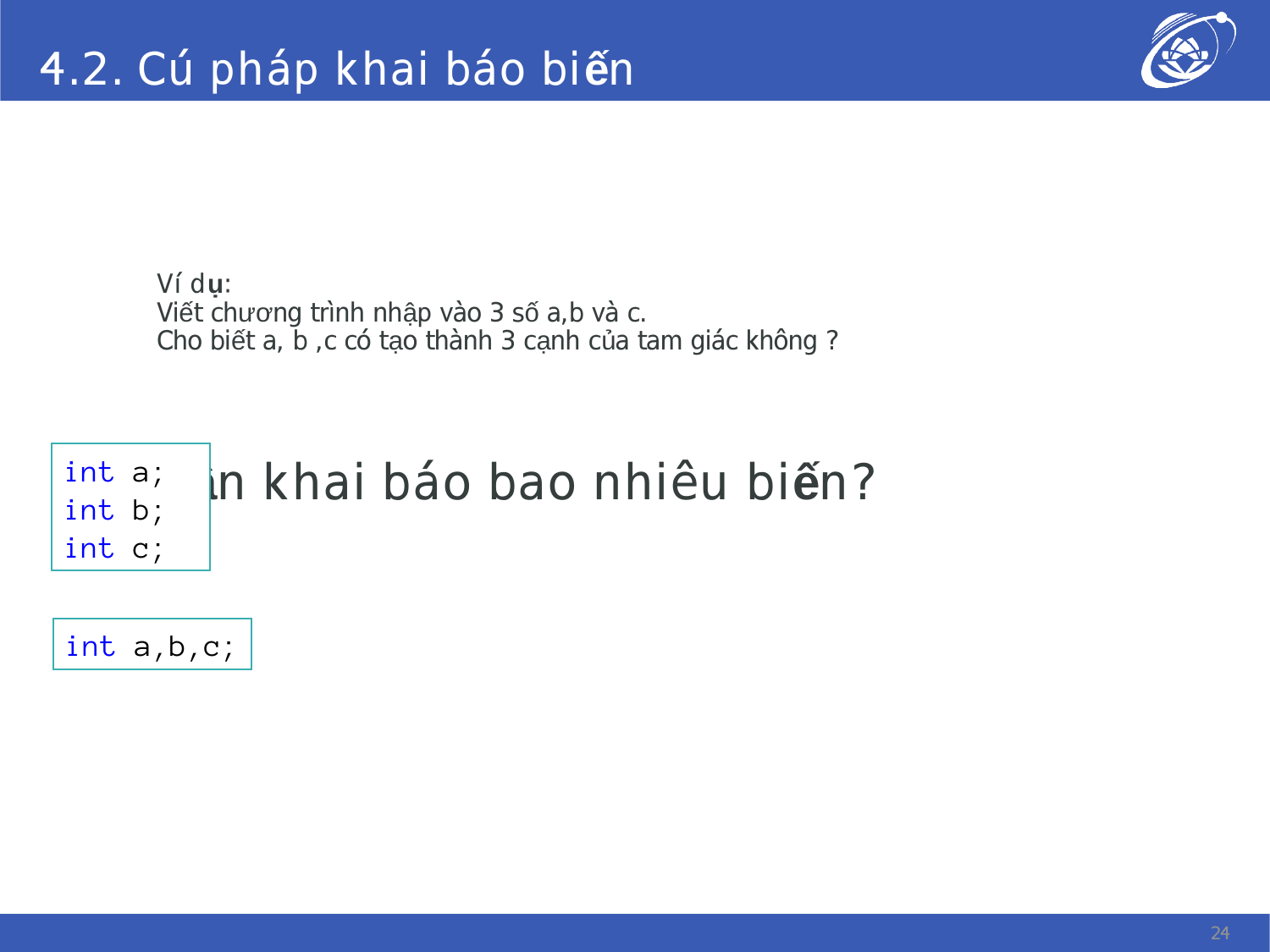

# 4.2. Cú pháp khai báo biến
Ví dụ:
Viết chương trình nhập vào 3 số a,b và c.
Cho biết a, b ,c có tạo thành 3 cạnh của tam giác không ?

Cần khai báo bao nhiêu biến?

int a;
int b;
int c;
int a,b,c;
24